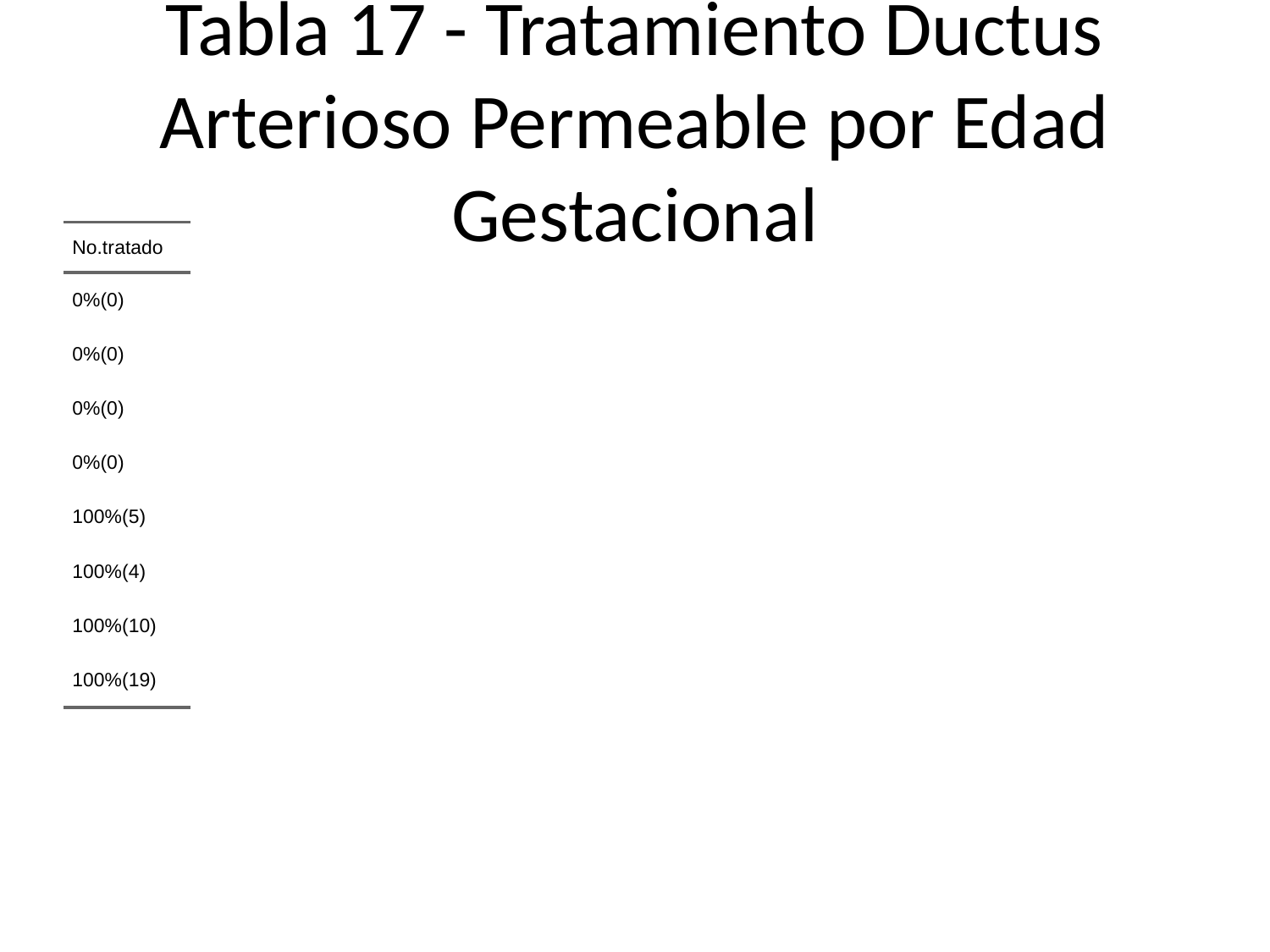

# Tabla 17 - Tratamiento Ductus Arterioso Permeable por Edad Gestacional
| No.tratado |
| --- |
| 0%(0) |
| 0%(0) |
| 0%(0) |
| 0%(0) |
| 100%(5) |
| 100%(4) |
| 100%(10) |
| 100%(19) |